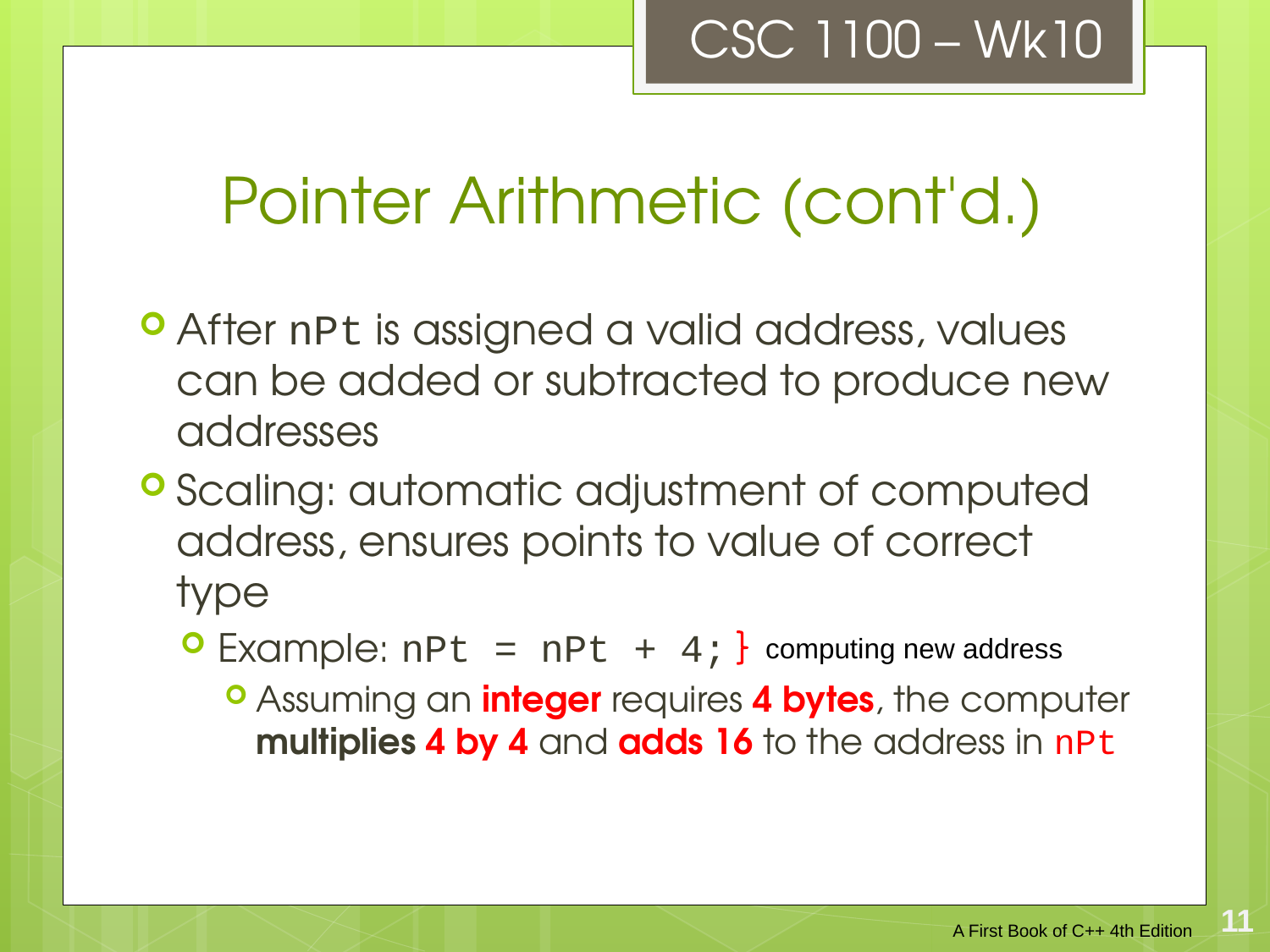

CSC 1100 – Wk10
# Pointer Arithmetic (cont'd.)
After nPt is assigned a valid address, values can be added or subtracted to produce new addresses
Scaling: automatic adjustment of computed address, ensures points to value of correct type
Example: nPt = nPt + 4;
Assuming an integer requires 4 bytes, the computer multiplies 4 by 4 and adds 16 to the address in nPt
computing new address

11
A First Book of C++ 4th Edition